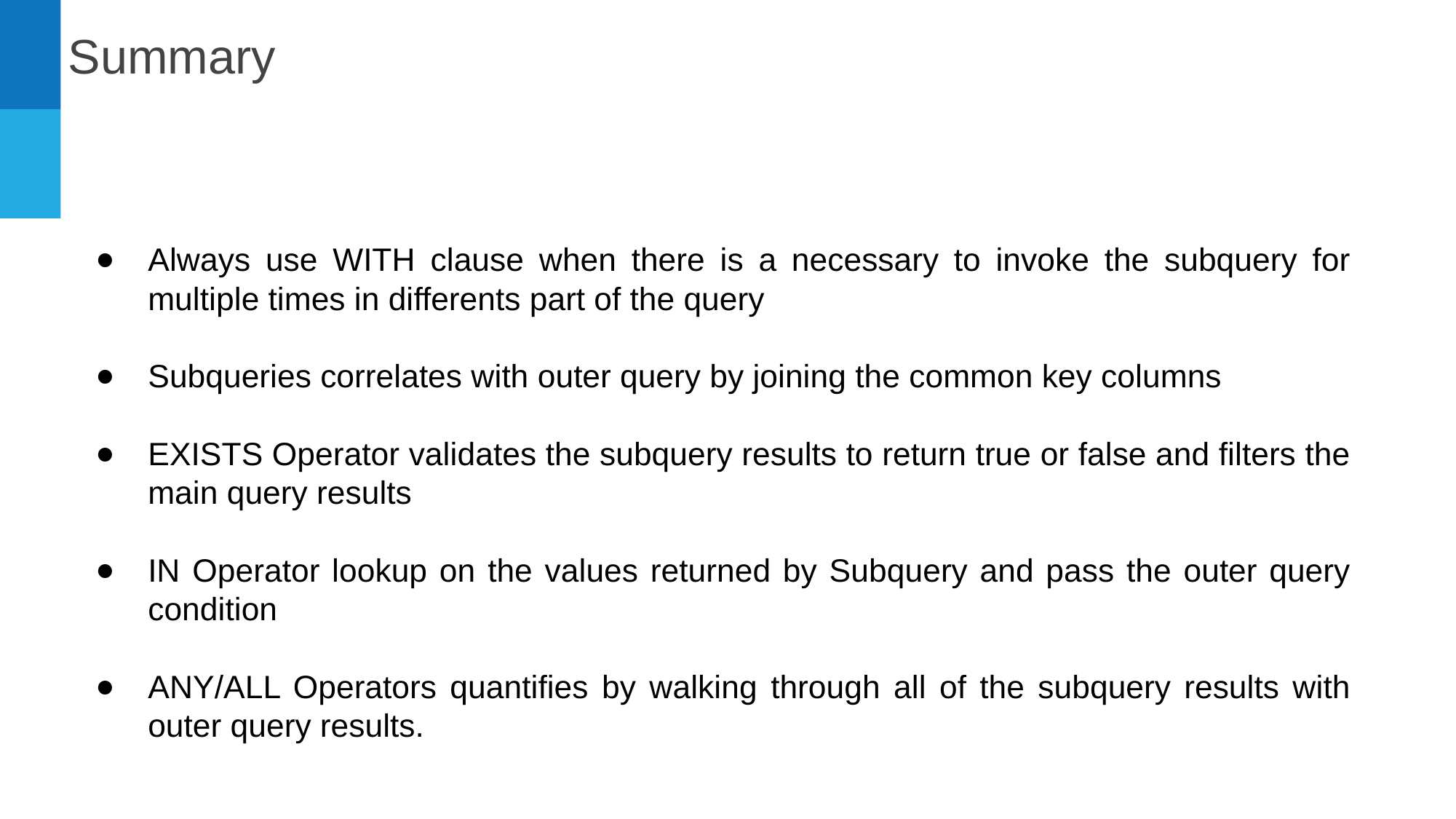

Summary

Always use WITH clause when there is a necessary to invoke the subquery for multiple times in differents part of the query

Subqueries correlates with outer query by joining the common key columns

EXISTS Operator validates the subquery results to return true or false and filters the main query results

IN Operator lookup on the values returned by Subquery and pass the outer query condition

ANY/ALL Operators quantifies by walking through all of the subquery results with outer query results.